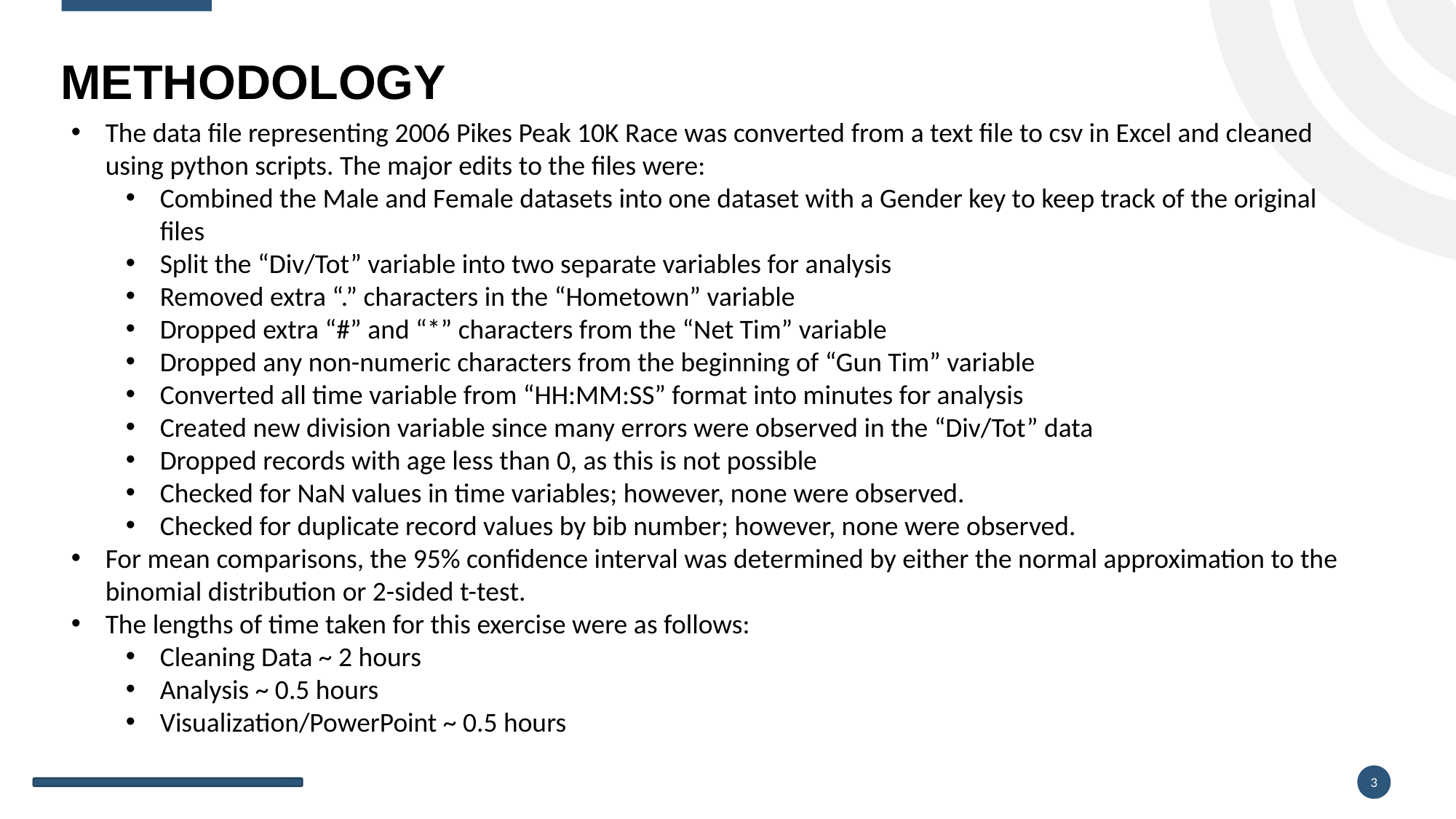

# Methodology
The data file representing 2006 Pikes Peak 10K Race was converted from a text file to csv in Excel and cleaned using python scripts. The major edits to the files were:
Combined the Male and Female datasets into one dataset with a Gender key to keep track of the original files
Split the “Div/Tot” variable into two separate variables for analysis
Removed extra “.” characters in the “Hometown” variable
Dropped extra “#” and “*” characters from the “Net Tim” variable
Dropped any non-numeric characters from the beginning of “Gun Tim” variable
Converted all time variable from “HH:MM:SS” format into minutes for analysis
Created new division variable since many errors were observed in the “Div/Tot” data
Dropped records with age less than 0, as this is not possible
Checked for NaN values in time variables; however, none were observed.
Checked for duplicate record values by bib number; however, none were observed.
For mean comparisons, the 95% confidence interval was determined by either the normal approximation to the binomial distribution or 2-sided t-test.
The lengths of time taken for this exercise were as follows:
Cleaning Data ~ 2 hours
Analysis ~ 0.5 hours
Visualization/PowerPoint ~ 0.5 hours

3